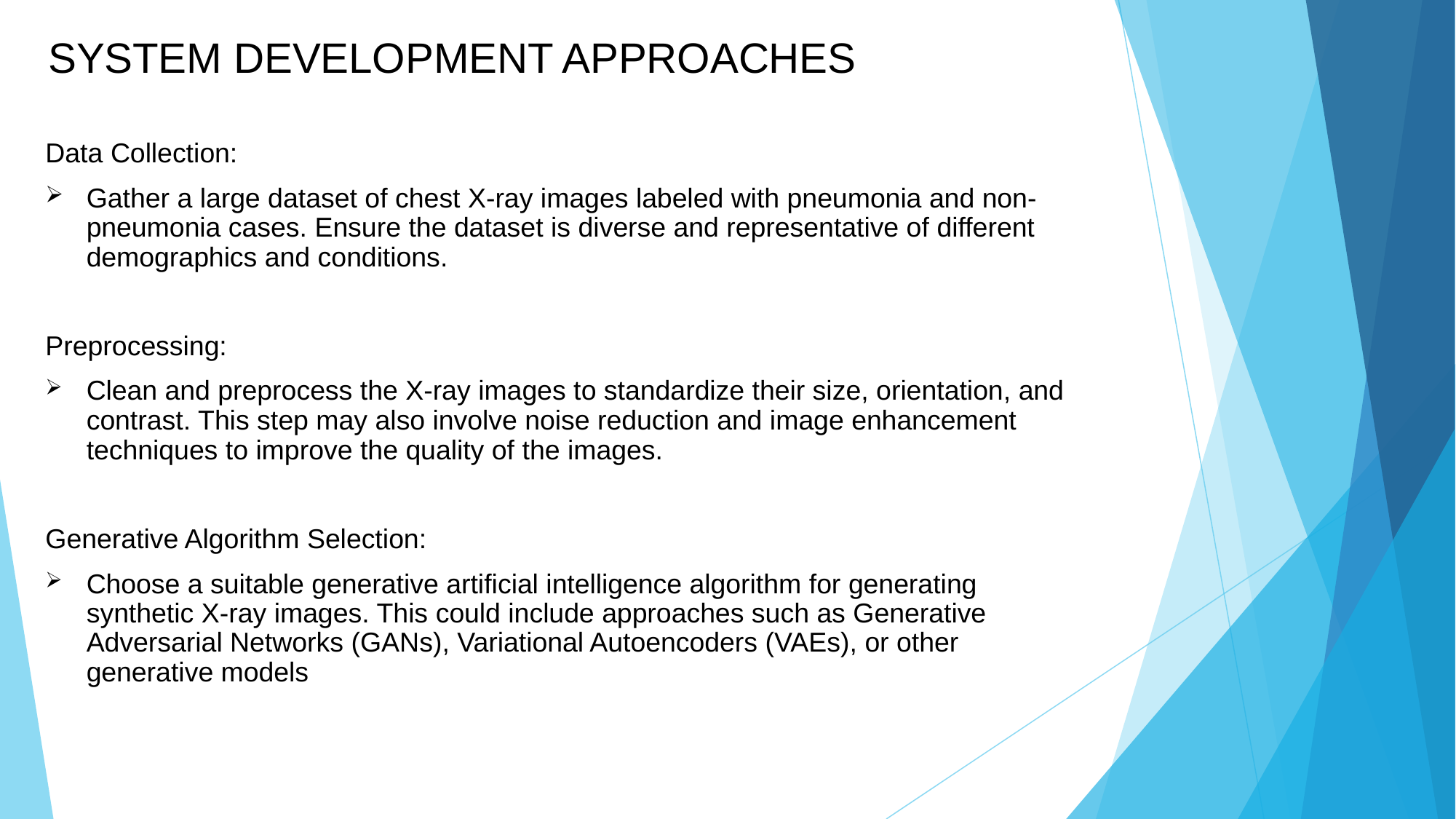

# SYSTEM DEVELOPMENT APPROACHES
Data Collection:
Gather a large dataset of chest X-ray images labeled with pneumonia and non-pneumonia cases. Ensure the dataset is diverse and representative of different demographics and conditions.

Preprocessing:
Clean and preprocess the X-ray images to standardize their size, orientation, and contrast. This step may also involve noise reduction and image enhancement techniques to improve the quality of the images.

Generative Algorithm Selection:
Choose a suitable generative artificial intelligence algorithm for generating synthetic X-ray images. This could include approaches such as Generative Adversarial Networks (GANs), Variational Autoencoders (VAEs), or other generative models